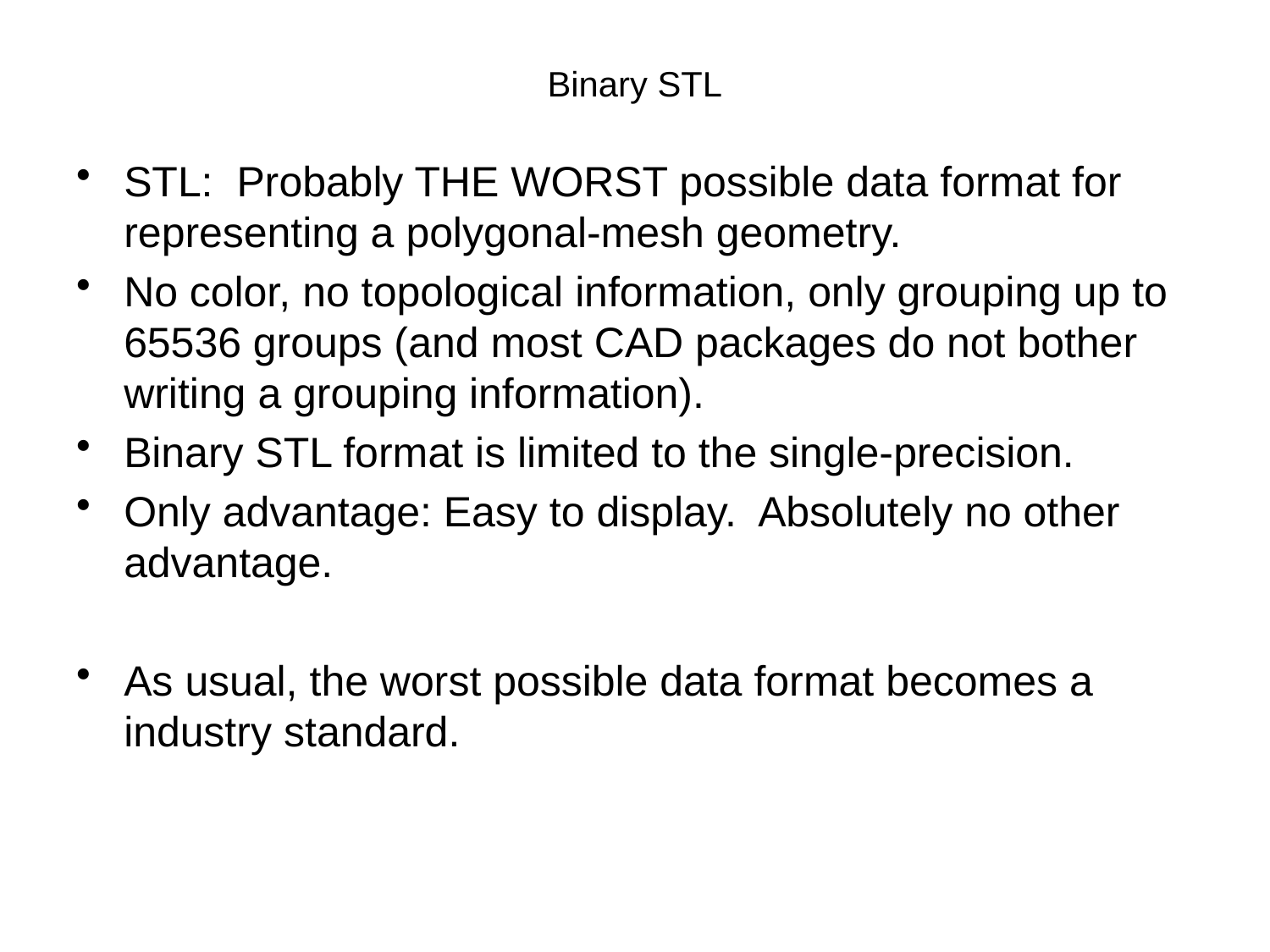

# Binary STL
STL:  Probably THE WORST possible data format for representing a polygonal-mesh geometry.
No color, no topological information, only grouping up to 65536 groups (and most CAD packages do not bother writing a grouping information).
Binary STL format is limited to the single-precision.
Only advantage: Easy to display.  Absolutely no other advantage.

As usual, the worst possible data format becomes a industry standard.